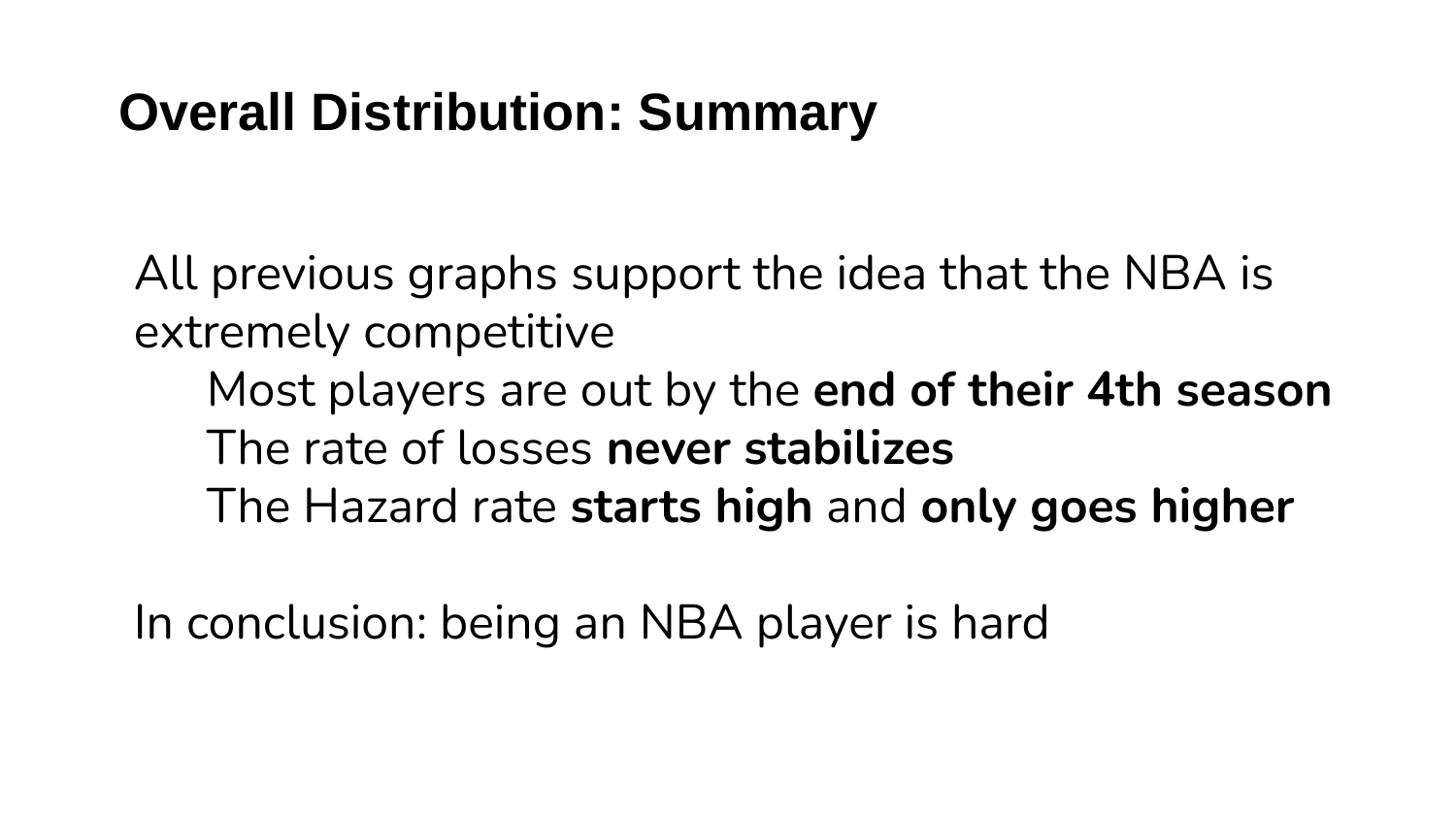

Overall Distribution: Summary
All previous graphs support the idea that the NBA is extremely competitive
Most players are out by the end of their 4th season
The rate of losses never stabilizes
The Hazard rate starts high and only goes higher

In conclusion: being an NBA player is hard